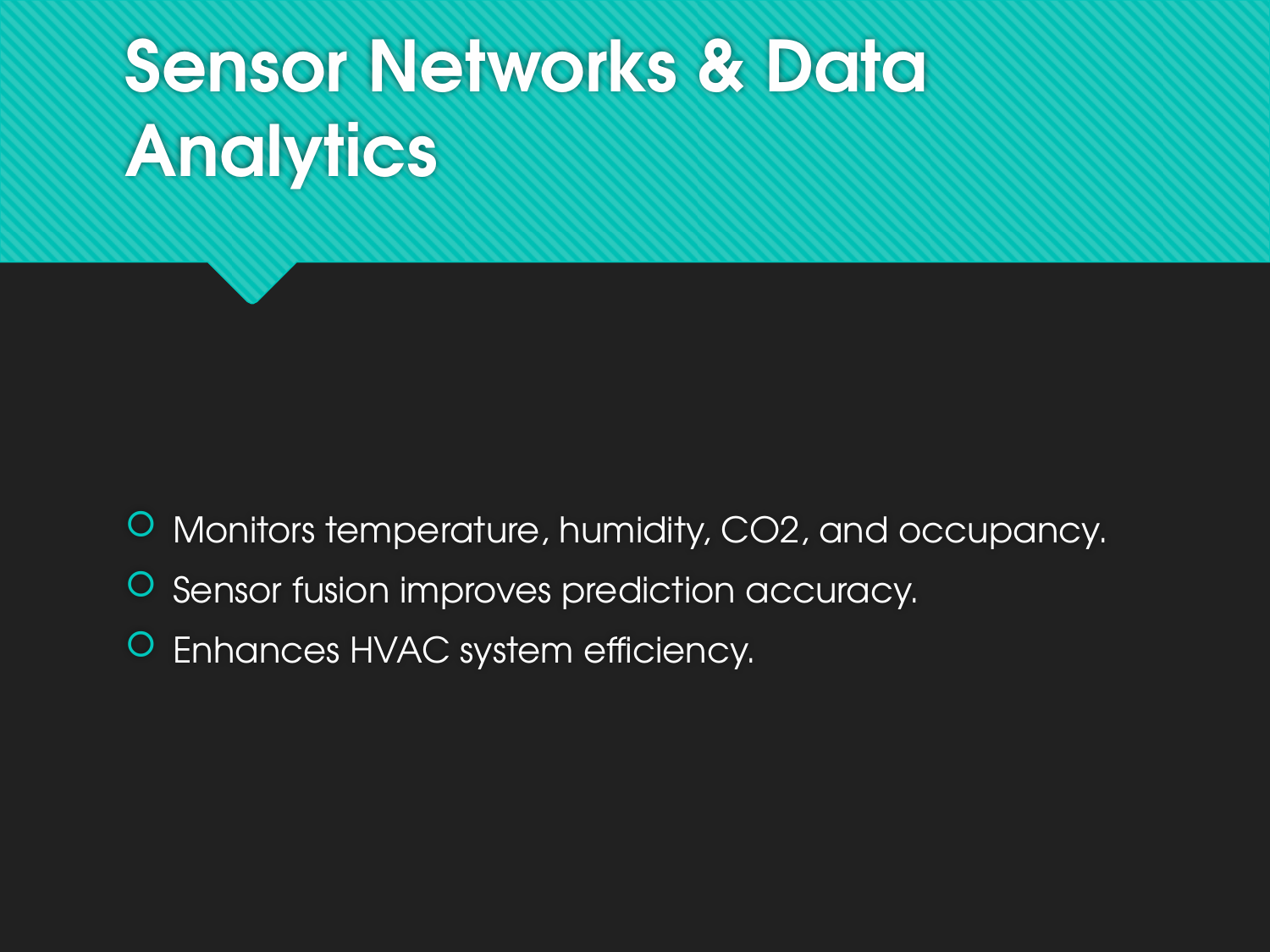

# Sensor Networks & Data Analytics

Monitors temperature, humidity, CO2, and occupancy.
Sensor fusion improves prediction accuracy.
Enhances HVAC system efficiency.